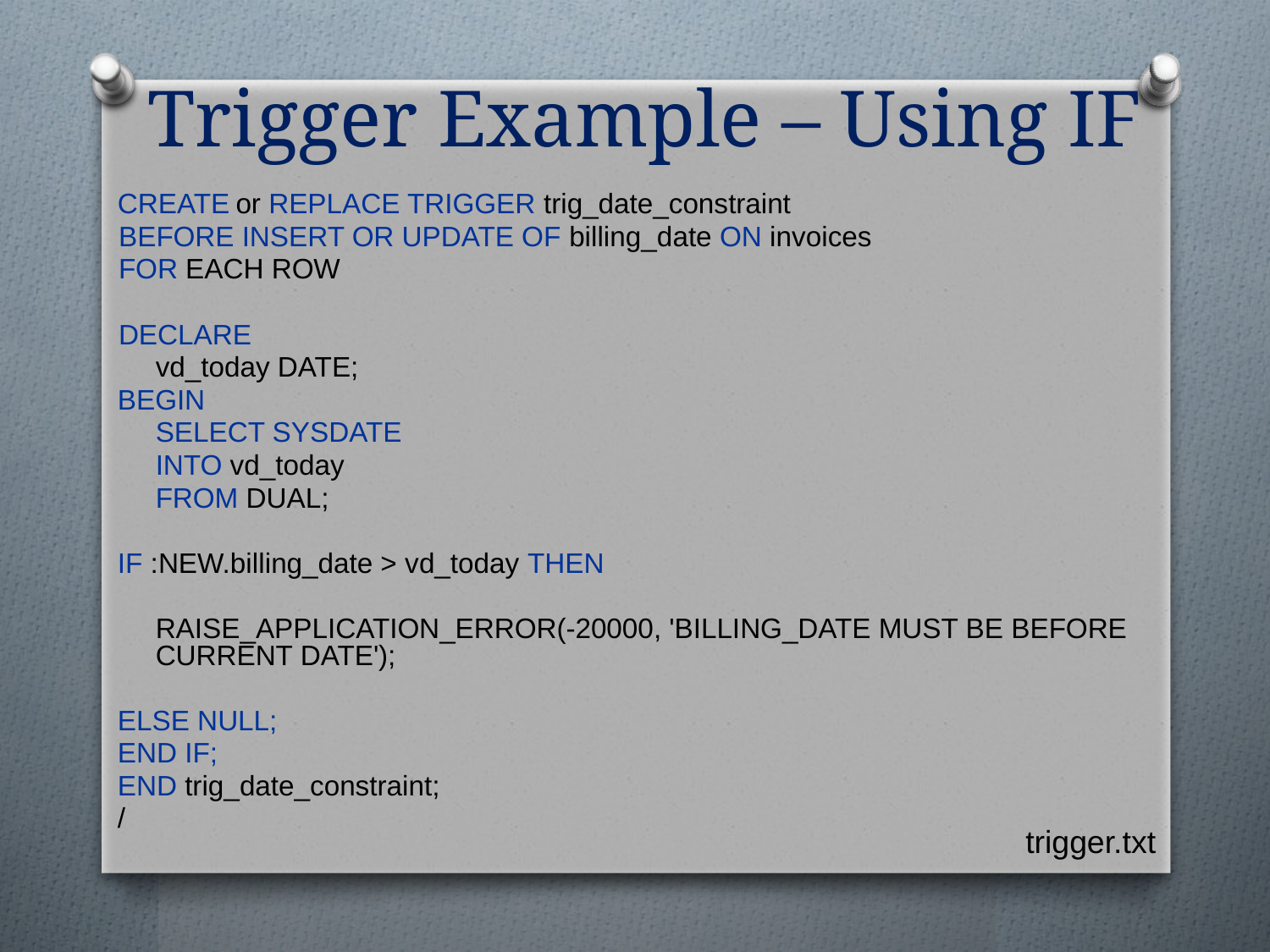

# Trigger Example – Using IF
CREATE or REPLACE TRIGGER trig_date_constraint
	BEFORE INSERT OR UPDATE OF billing_date ON invoices
	FOR EACH ROW

	DECLARE
	vd_today DATE;
BEGIN
	SELECT SYSDATE
	INTO vd_today
	FROM DUAL;

IF :NEW.billing_date > vd_today THEN

	RAISE_APPLICATION_ERROR(-20000, 'BILLING_DATE MUST BE BEFORE CURRENT DATE');

ELSE NULL;
END IF;
END trig_date_constraint;
/
trigger.txt